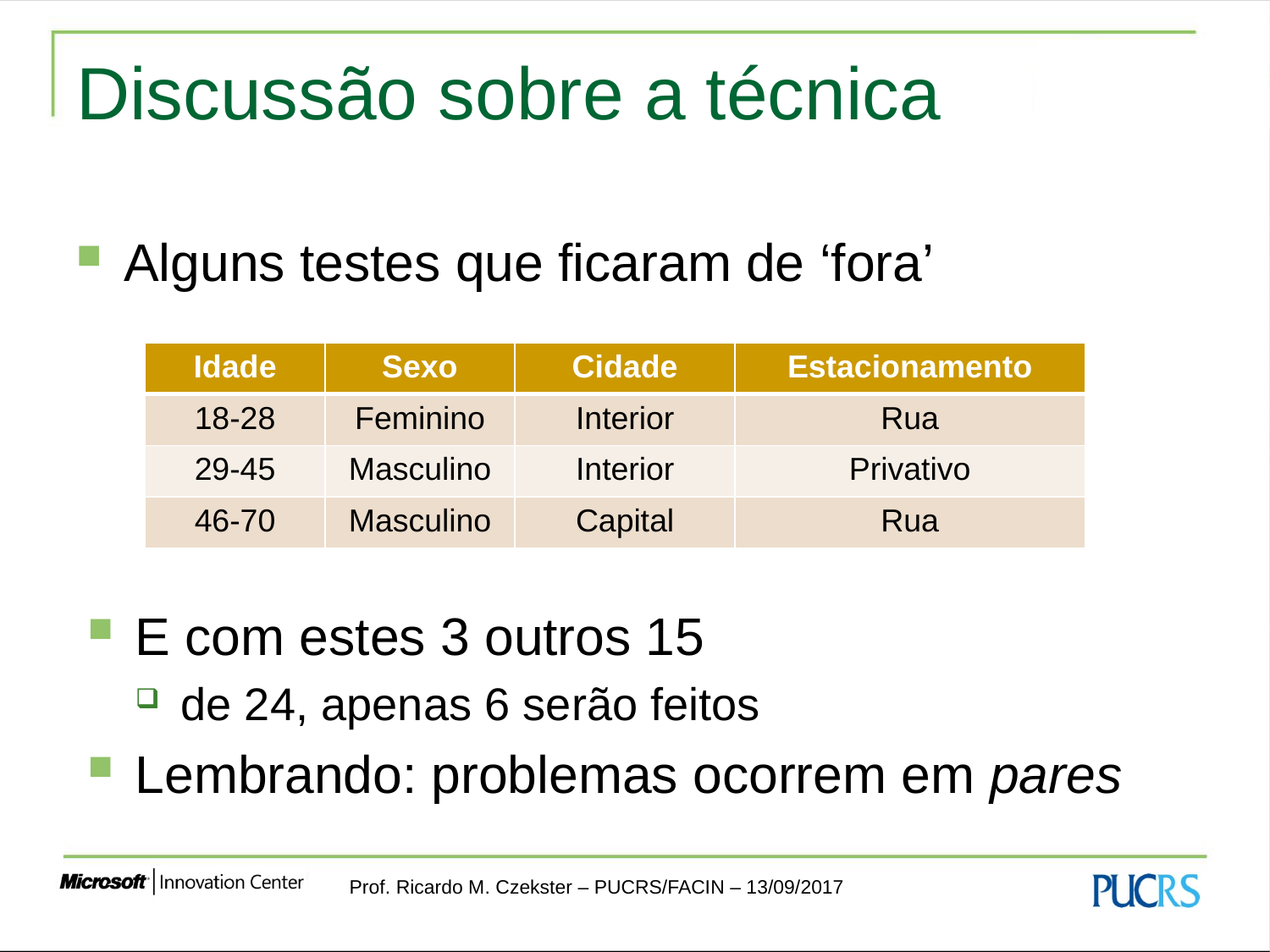

# Discussão sobre a técnica
Alguns testes que ficaram de ‘fora’
| Idade | Sexo | Cidade | Estacionamento |
| --- | --- | --- | --- |
| 18-28 | Feminino | Interior | Rua |
| 29-45 | Masculino | Interior | Privativo |
| 46-70 | Masculino | Capital | Rua |
E com estes 3 outros 15
de 24, apenas 6 serão feitos
Lembrando: problemas ocorrem em pares